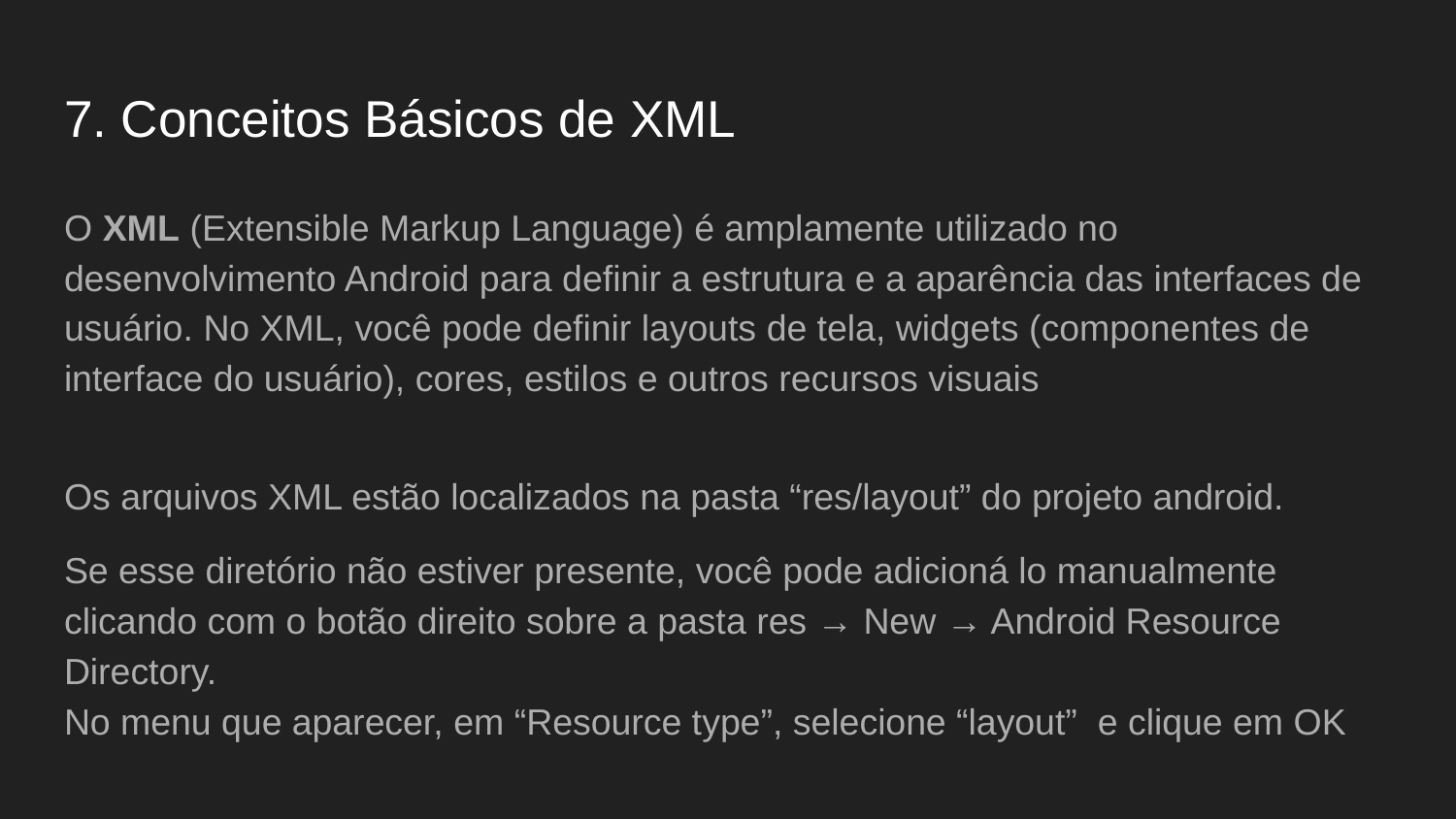

# 7. Conceitos Básicos de XML

O XML (Extensible Markup Language) é amplamente utilizado no desenvolvimento Android para definir a estrutura e a aparência das interfaces de usuário. No XML, você pode definir layouts de tela, widgets (componentes de interface do usuário), cores, estilos e outros recursos visuais
Os arquivos XML estão localizados na pasta “res/layout” do projeto android.
Se esse diretório não estiver presente, você pode adicioná lo manualmente clicando com o botão direito sobre a pasta res → New → Android Resource Directory.
No menu que aparecer, em “Resource type”, selecione “layout”  e clique em OK